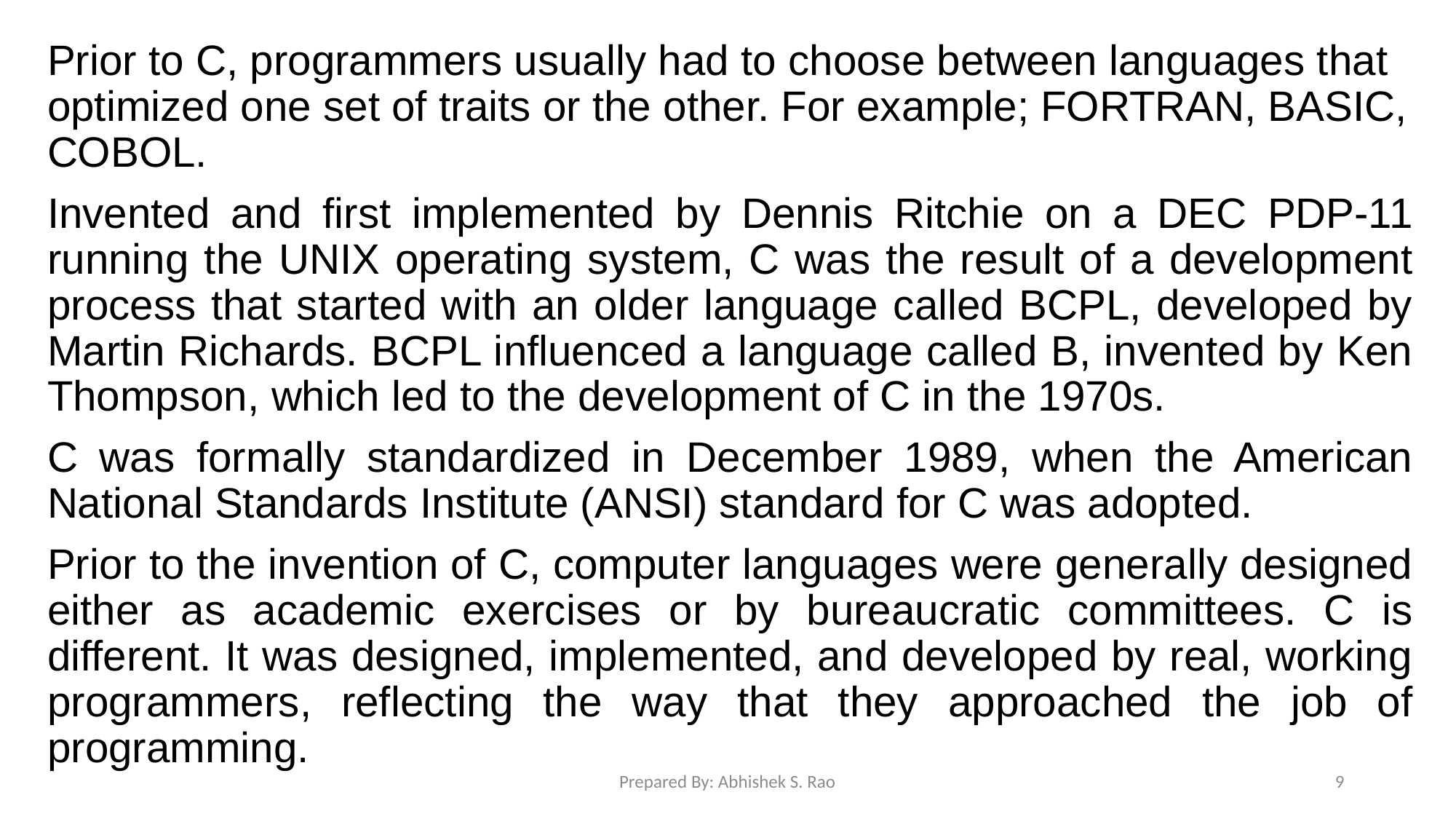

Prior to C, programmers usually had to choose between languages that optimized one set of traits or the other. For example; FORTRAN, BASIC, COBOL.
Invented and first implemented by Dennis Ritchie on a DEC PDP-11 running the UNIX operating system, C was the result of a development process that started with an older language called BCPL, developed by Martin Richards. BCPL influenced a language called B, invented by Ken Thompson, which led to the development of C in the 1970s.
C was formally standardized in December 1989, when the American National Standards Institute (ANSI) standard for C was adopted.
Prior to the invention of C, computer languages were generally designed either as academic exercises or by bureaucratic committees. C is different. It was designed, implemented, and developed by real, working programmers, reflecting the way that they approached the job of programming.

Prepared By: Abhishek S. Rao
9